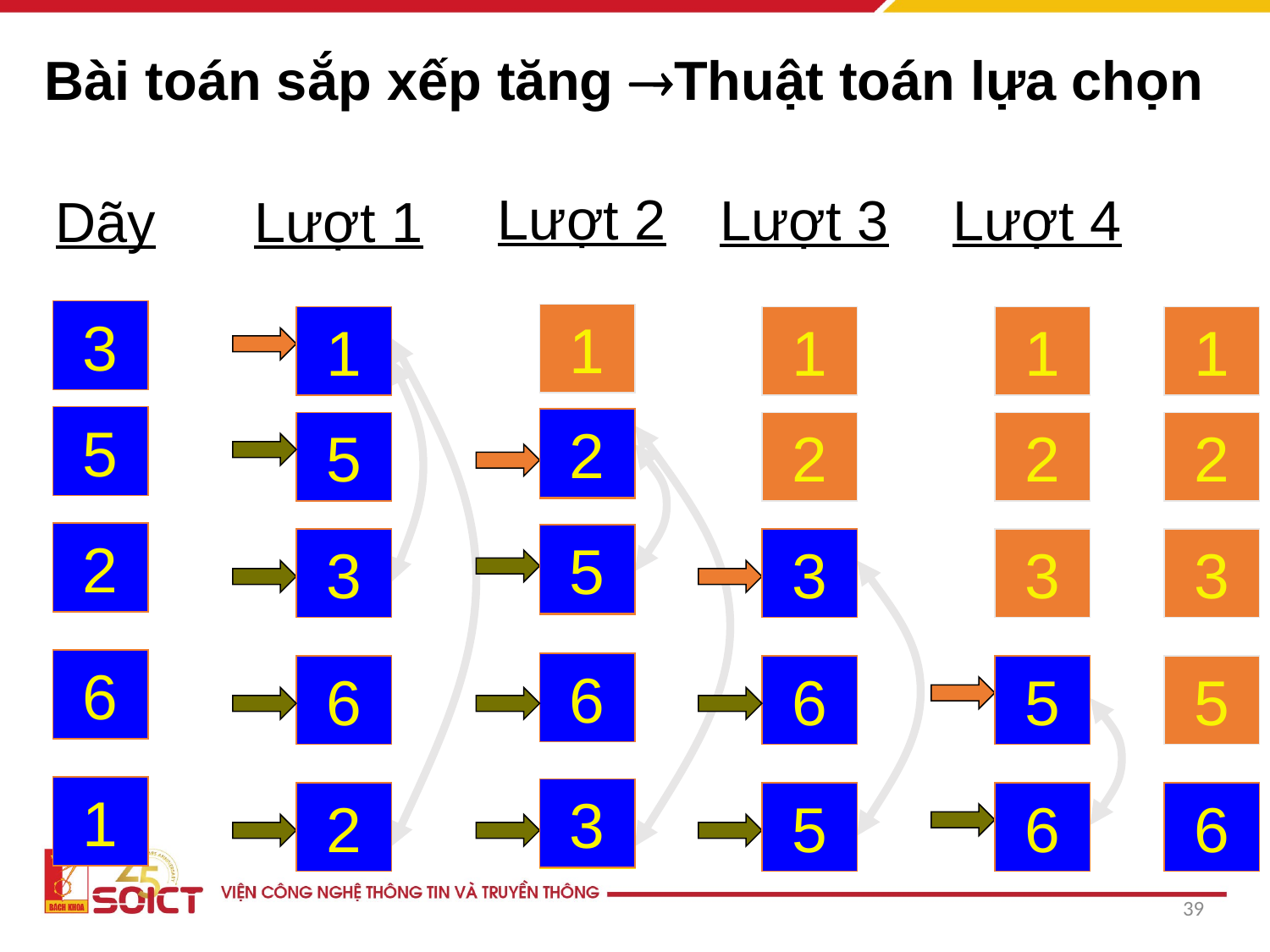

# Bài toán sắp xếp tăng →Thuật toán lựa chọn
Lượt 2
Lượt 3
Lượt 4
Dãy
Lượt 1
3
5
2
6
1
1
3
2
1
1
1
1
2
3
5
6

3
2
5
5
2
2

5
3
2
3
5
3
3

6
6
6
6
5

3
2
1
2
3
5
5
6

39